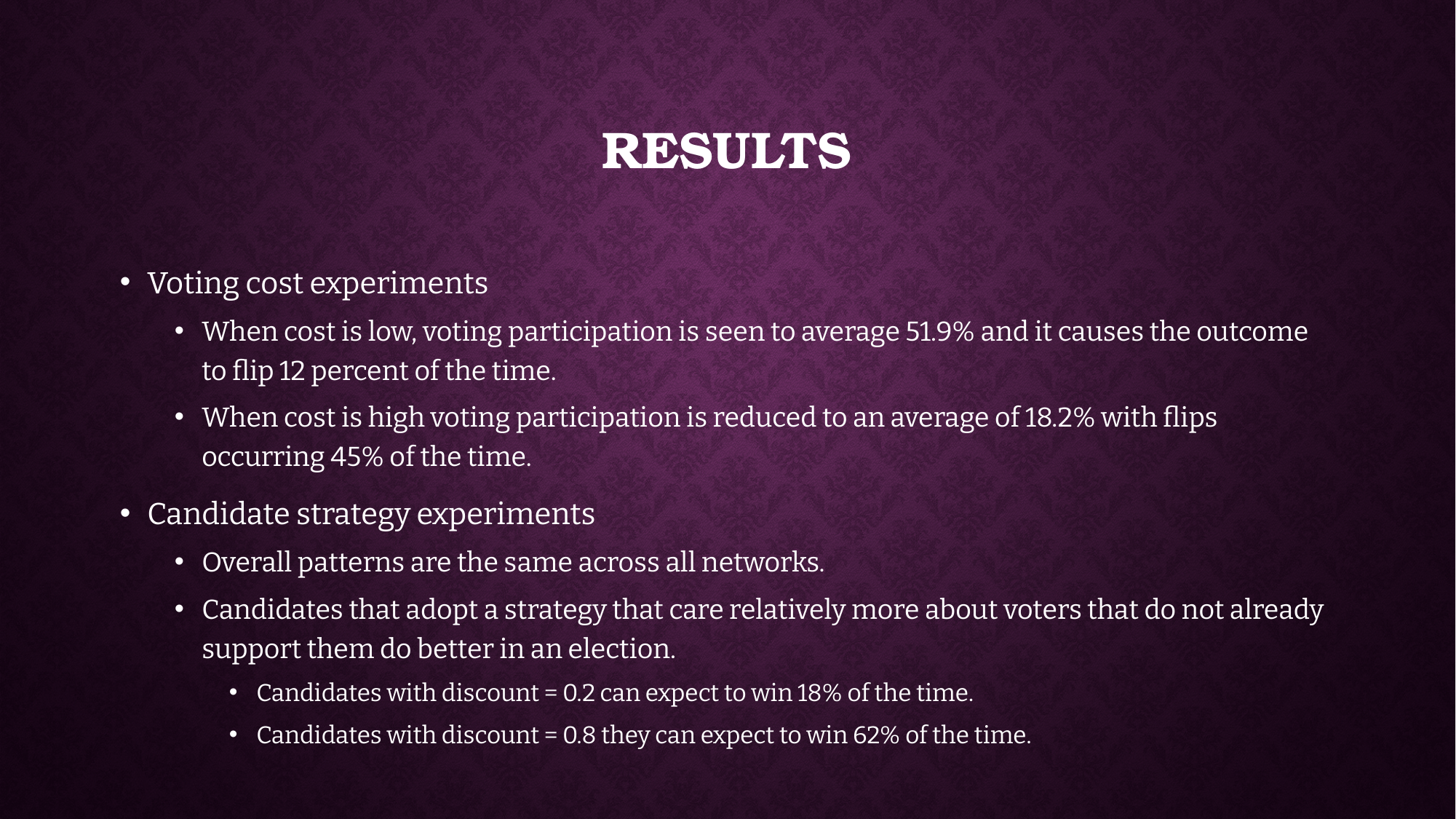

# Results
Voting cost experiments
When cost is low, voting participation is seen to average 51.9% and it causes the outcome to flip 12 percent of the time.
When cost is high voting participation is reduced to an average of 18.2% with flips occurring 45% of the time.
Candidate strategy experiments
Overall patterns are the same across all networks.
Candidates that adopt a strategy that care relatively more about voters that do not already support them do better in an election.
Candidates with discount = 0.2 can expect to win 18% of the time.
Candidates with discount = 0.8 they can expect to win 62% of the time.